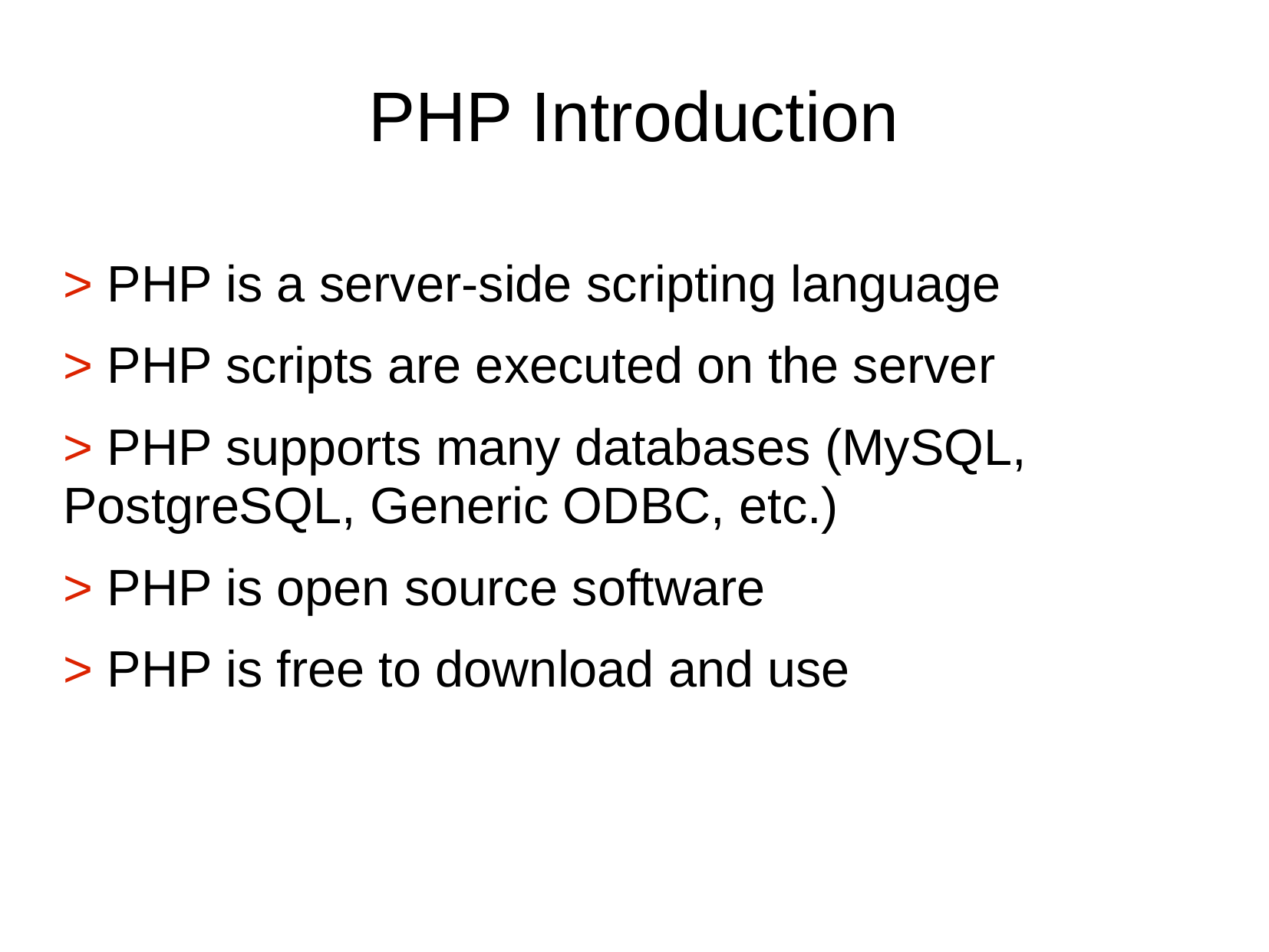

# PHP Introduction
> PHP is a server-side scripting language
> PHP scripts are executed on the server
> PHP supports many databases (MySQL, PostgreSQL, Generic ODBC, etc.)‏
> PHP is open source software
> PHP is free to download and use